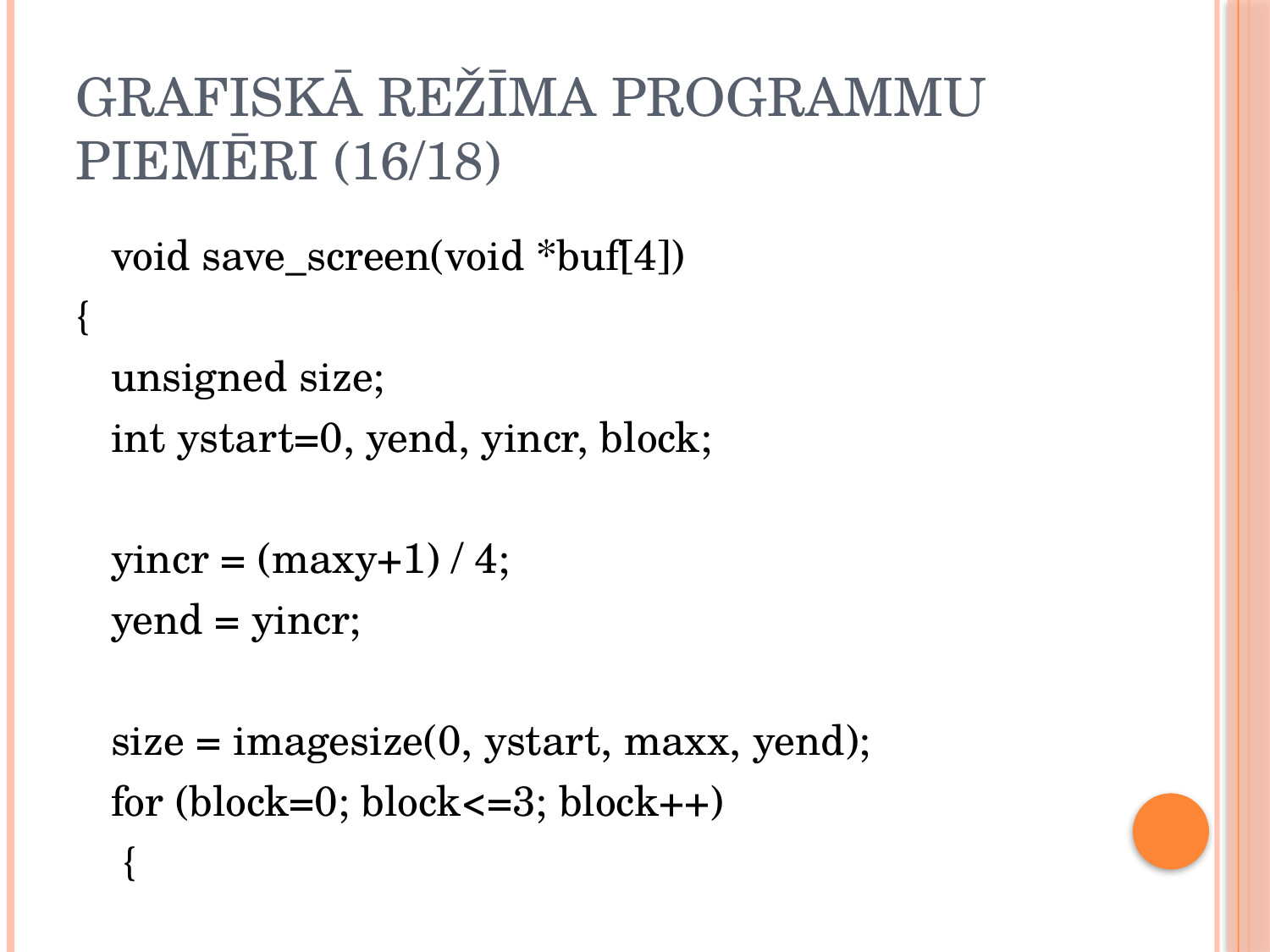

# Grafiskā režīma programmu piemēri (16/18)
   void save_screen(void *buf[4])
{
   unsigned size;
   int ystart=0, yend, yincr, block;

   yincr = (maxy+1) / 4;
   yend = yincr;

   size = imagesize(0, ystart, maxx, yend);
   for (block=0; block<=3; block++)
    {